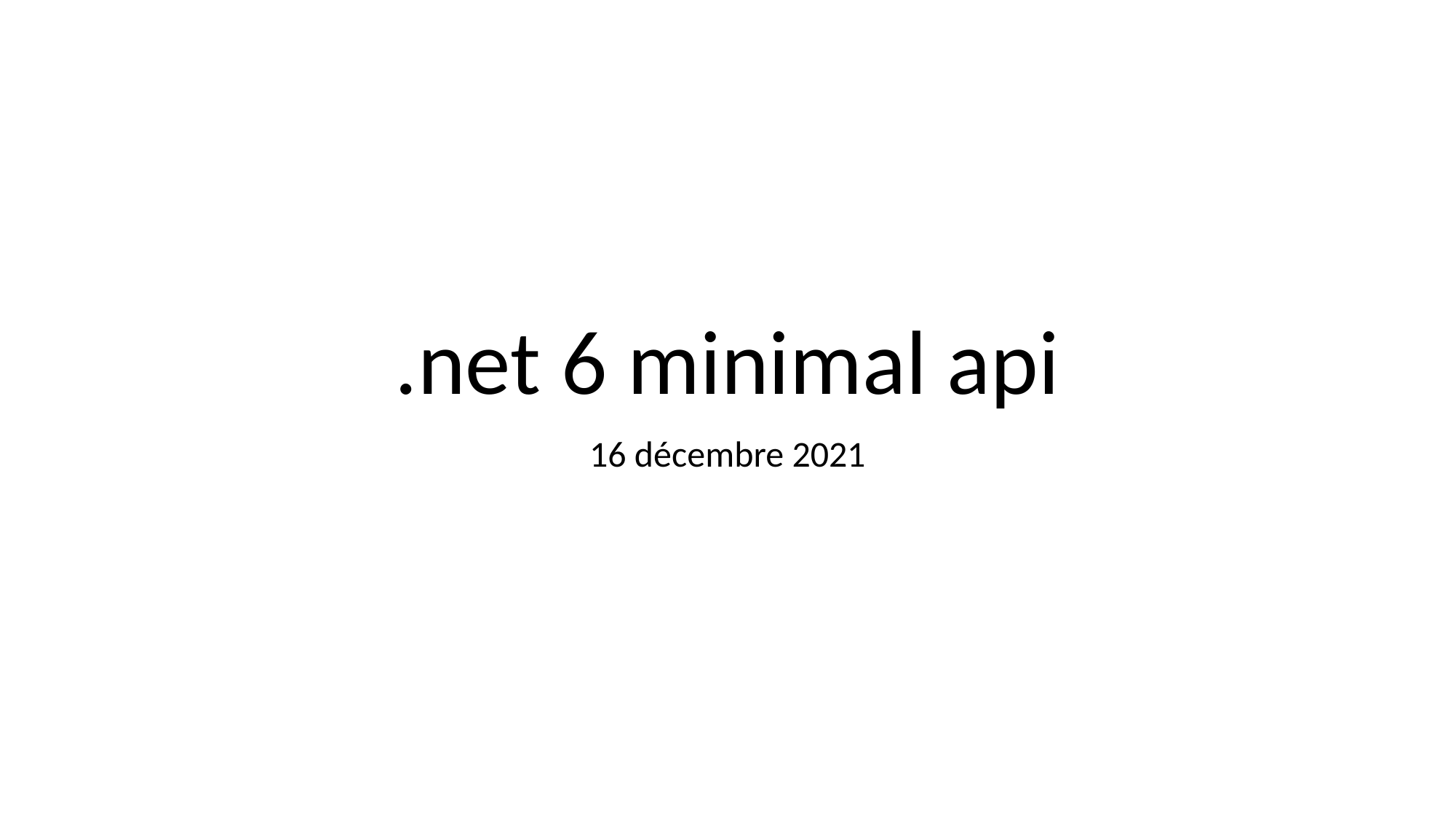

# .net 6 minimal api
16 décembre 2021